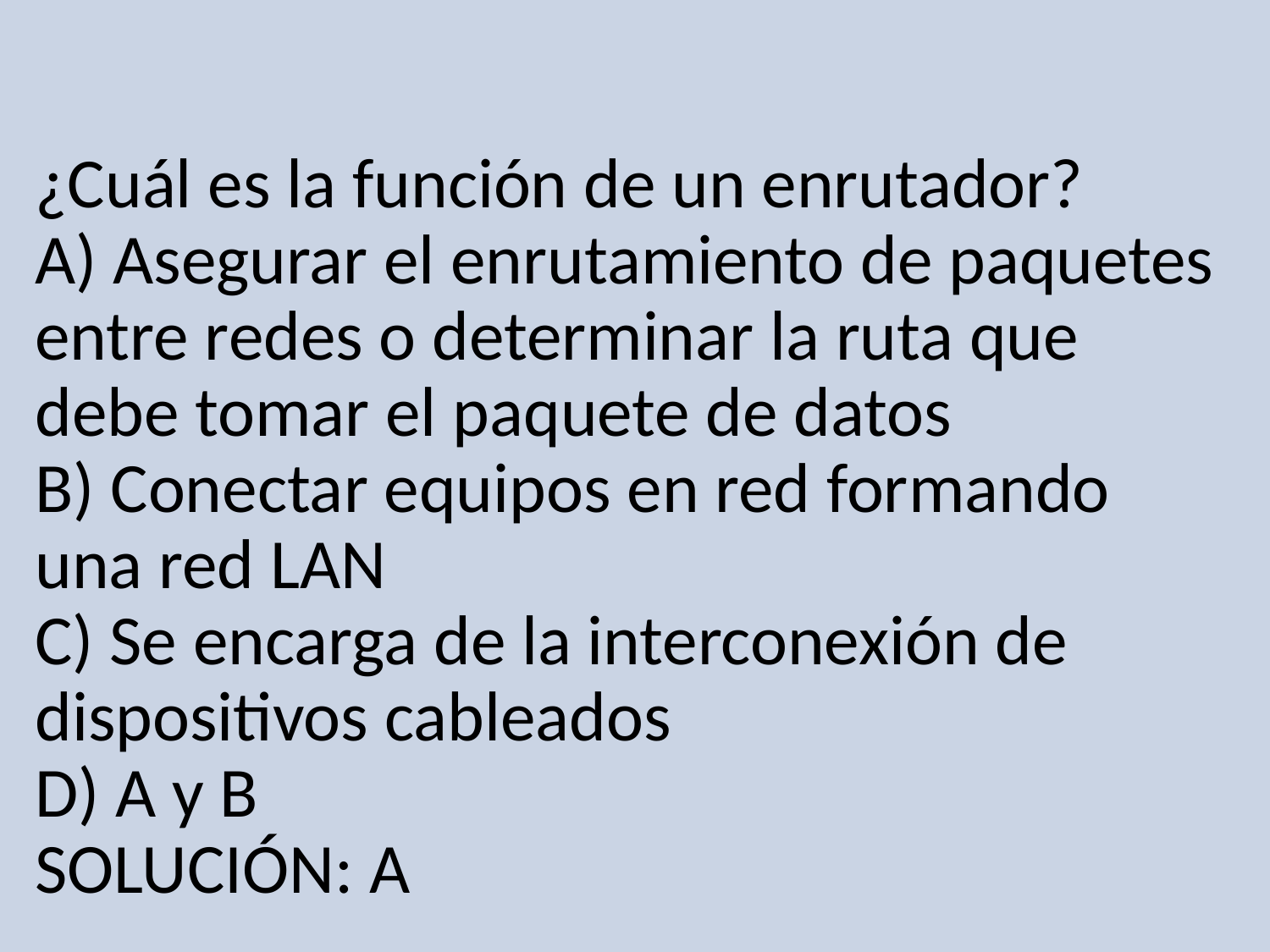

# ¿Cuál es la función de un enrutador? A) Asegurar el enrutamiento de paquetes entre redes o determinar la ruta que debe tomar el paquete de datos B) Conectar equipos en red formando una red LAN C) Se encarga de la interconexión de dispositivos cableados D) A y B SOLUCIÓN: A